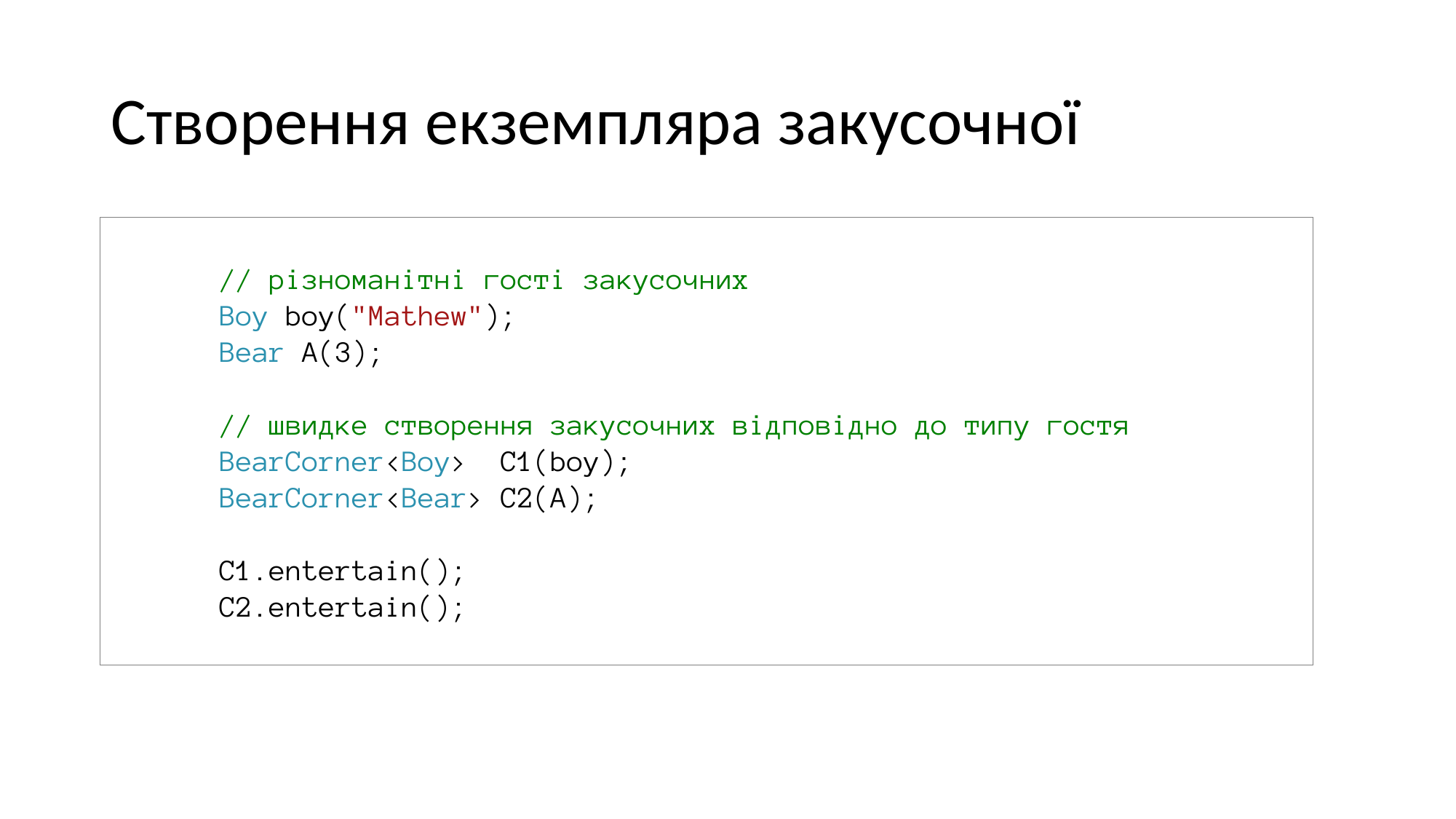

# Створення екземпляра закусочної

	// різноманітні гості закусочних
	Boy boy("Mathew");
	Bear A(3);

	// швидке створення закусочних відповідно до типу гостя
	BearCorner<Boy>  C1(boy);
	BearCorner<Bear> C2(A);

	С1.entertain();
	C2.entertain();